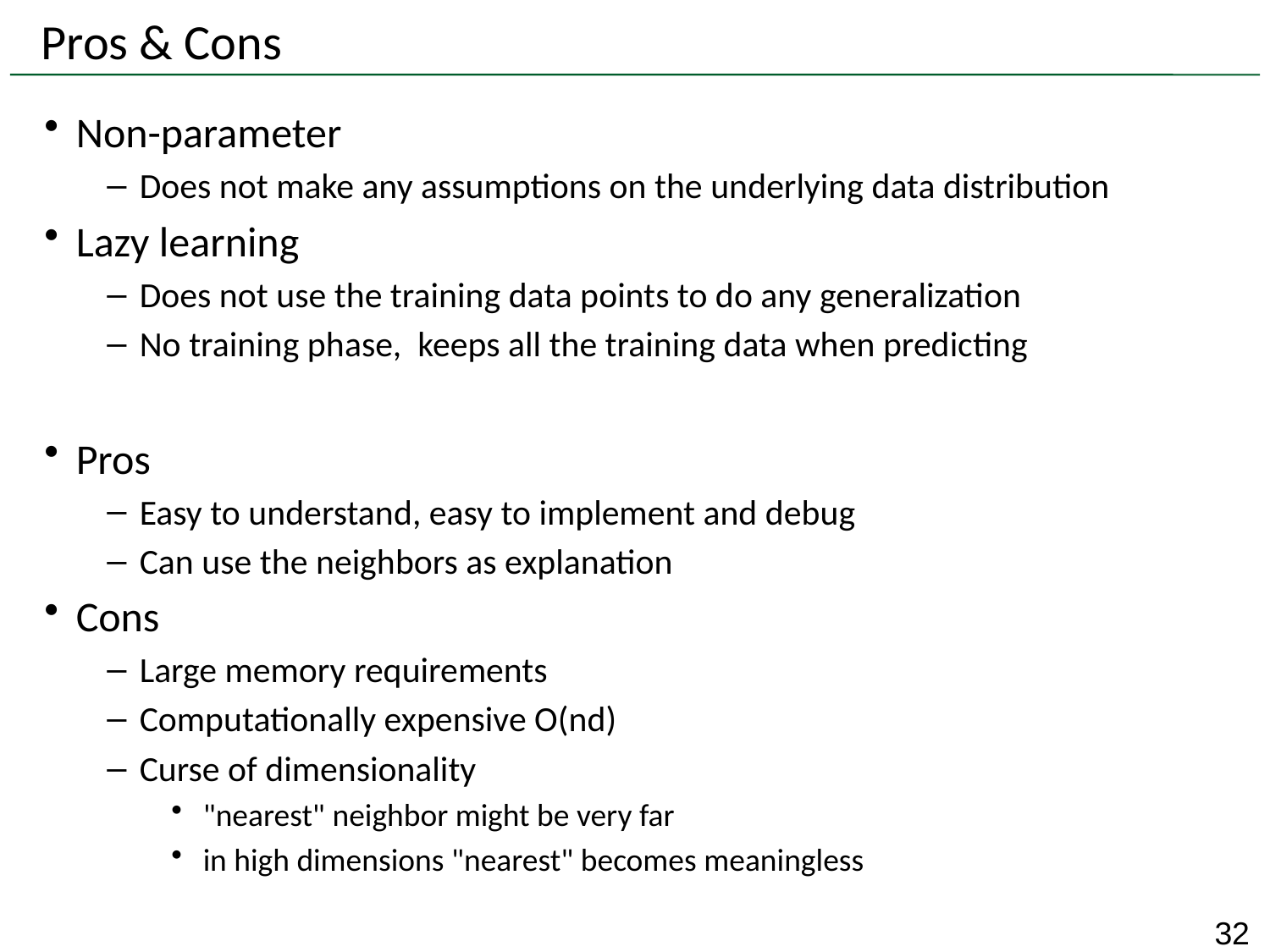

# Pros & Cons
Non-parameter
Does not make any assumptions on the underlying data distribution
Lazy learning
Does not use the training data points to do any generalization
No training phase,  keeps all the training data when predicting

Pros
Easy to understand, easy to implement and debug
Can use the neighbors as explanation
Cons
Large memory requirements
Computationally expensive O(nd)
Curse of dimensionality
"nearest" neighbor might be very far
in high dimensions "nearest" becomes meaningless
32